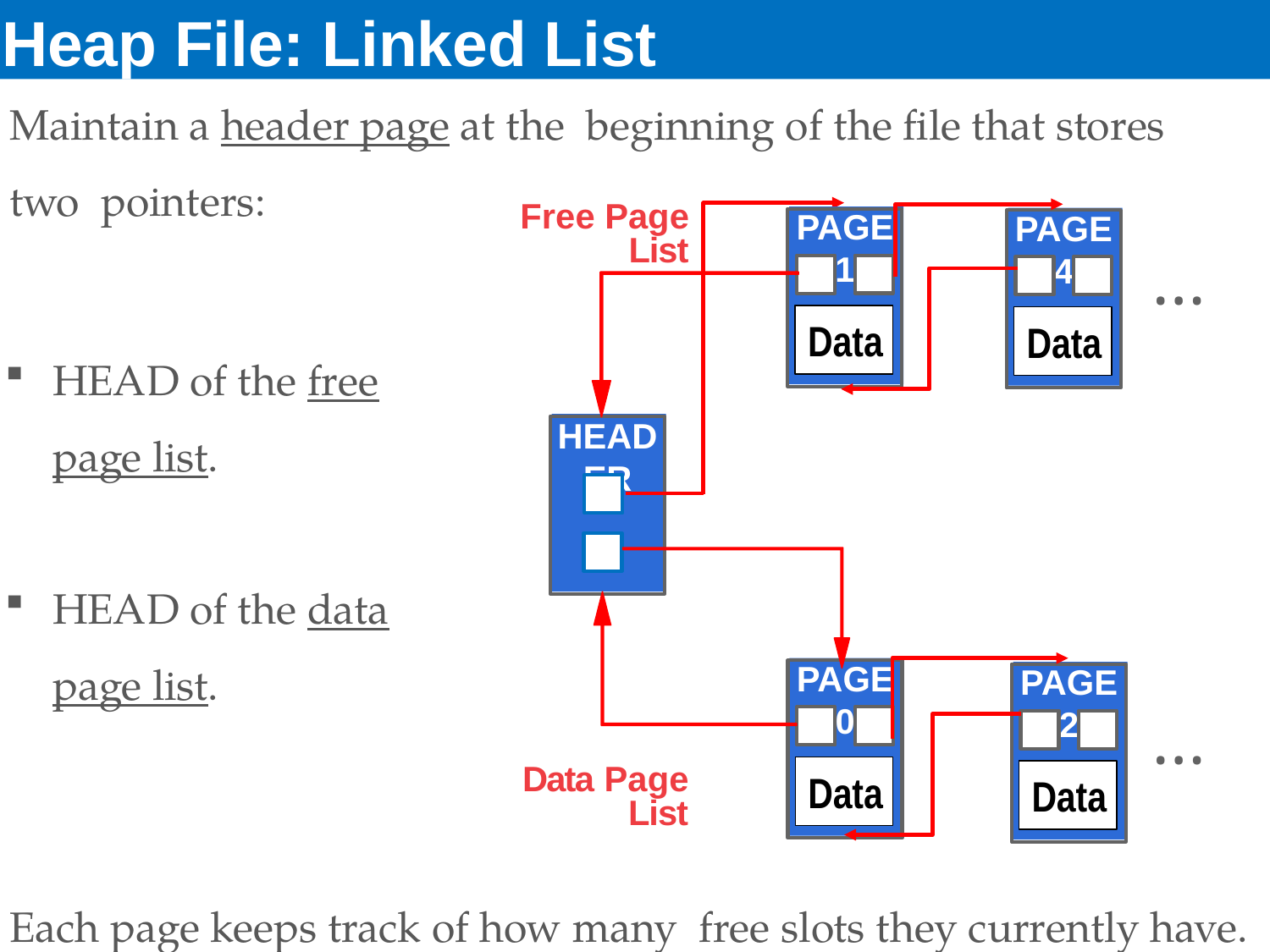

# Heap File: Linked List
Maintain a header page at the  beginning of the file that stores two  pointers:
Free Page
List
Page 1

Data
Page 4

Data
…

HEAD of the free page list.

HEAD of the data page list.

Header

Page 0

Data
Page 2

Data
…
Data Page
List
Each page keeps track of how many  free slots they currently have.